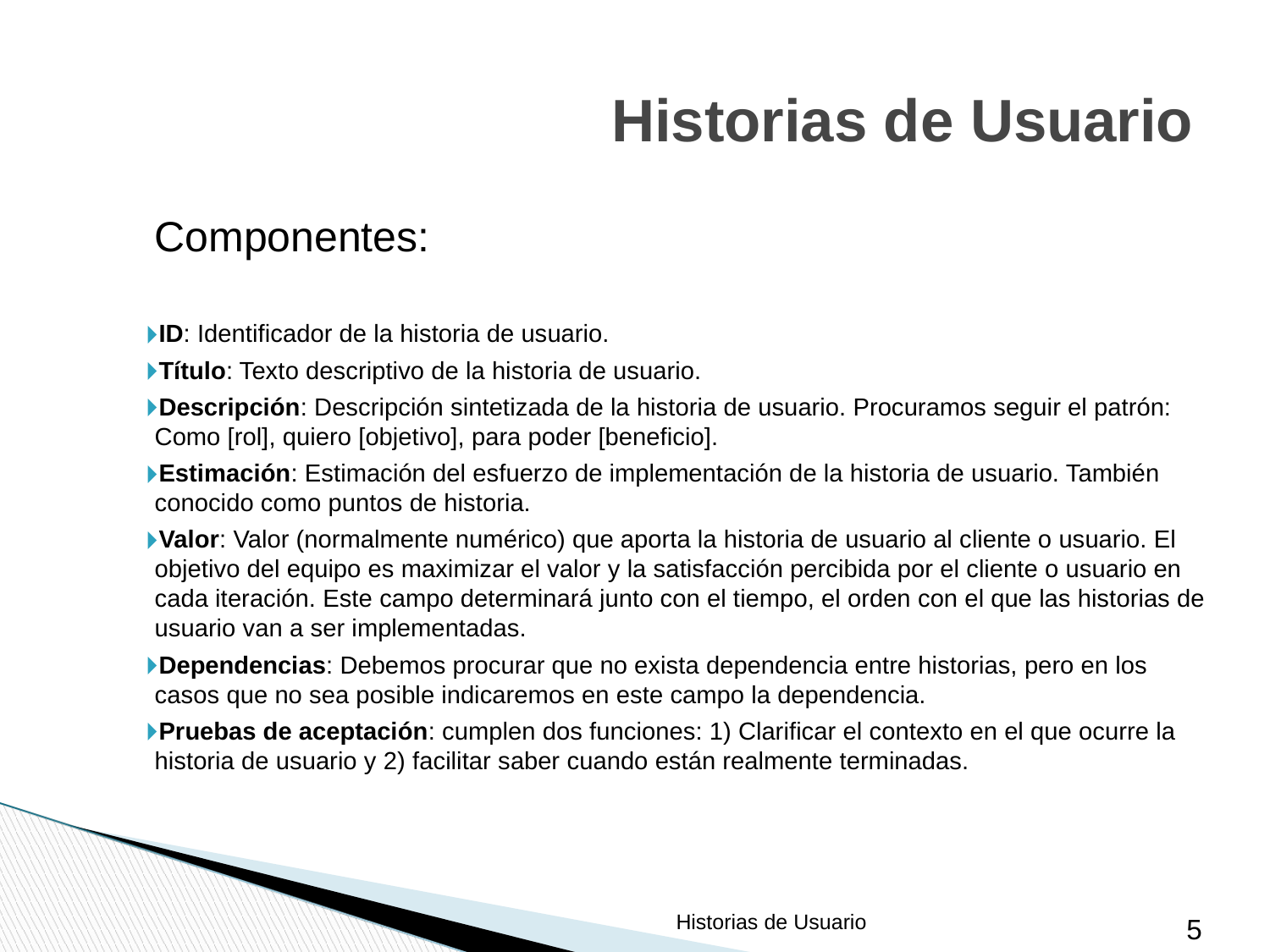

Historias de Usuario
Componentes:

ID: Identificador de la historia de usuario.
Título: Texto descriptivo de la historia de usuario.
Descripción: Descripción sintetizada de la historia de usuario. Procuramos seguir el patrón: Como [rol], quiero [objetivo], para poder [beneficio].
Estimación: Estimación del esfuerzo de implementación de la historia de usuario. También conocido como puntos de historia.
Valor: Valor (normalmente numérico) que aporta la historia de usuario al cliente o usuario. El objetivo del equipo es maximizar el valor y la satisfacción percibida por el cliente o usuario en cada iteración. Este campo determinará junto con el tiempo, el orden con el que las historias de usuario van a ser implementadas.
Dependencias: Debemos procurar que no exista dependencia entre historias, pero en los casos que no sea posible indicaremos en este campo la dependencia.
Pruebas de aceptación: cumplen dos funciones: 1) Clarificar el contexto en el que ocurre la historia de usuario y 2) facilitar saber cuando están realmente terminadas.
Historias de Usuario
5